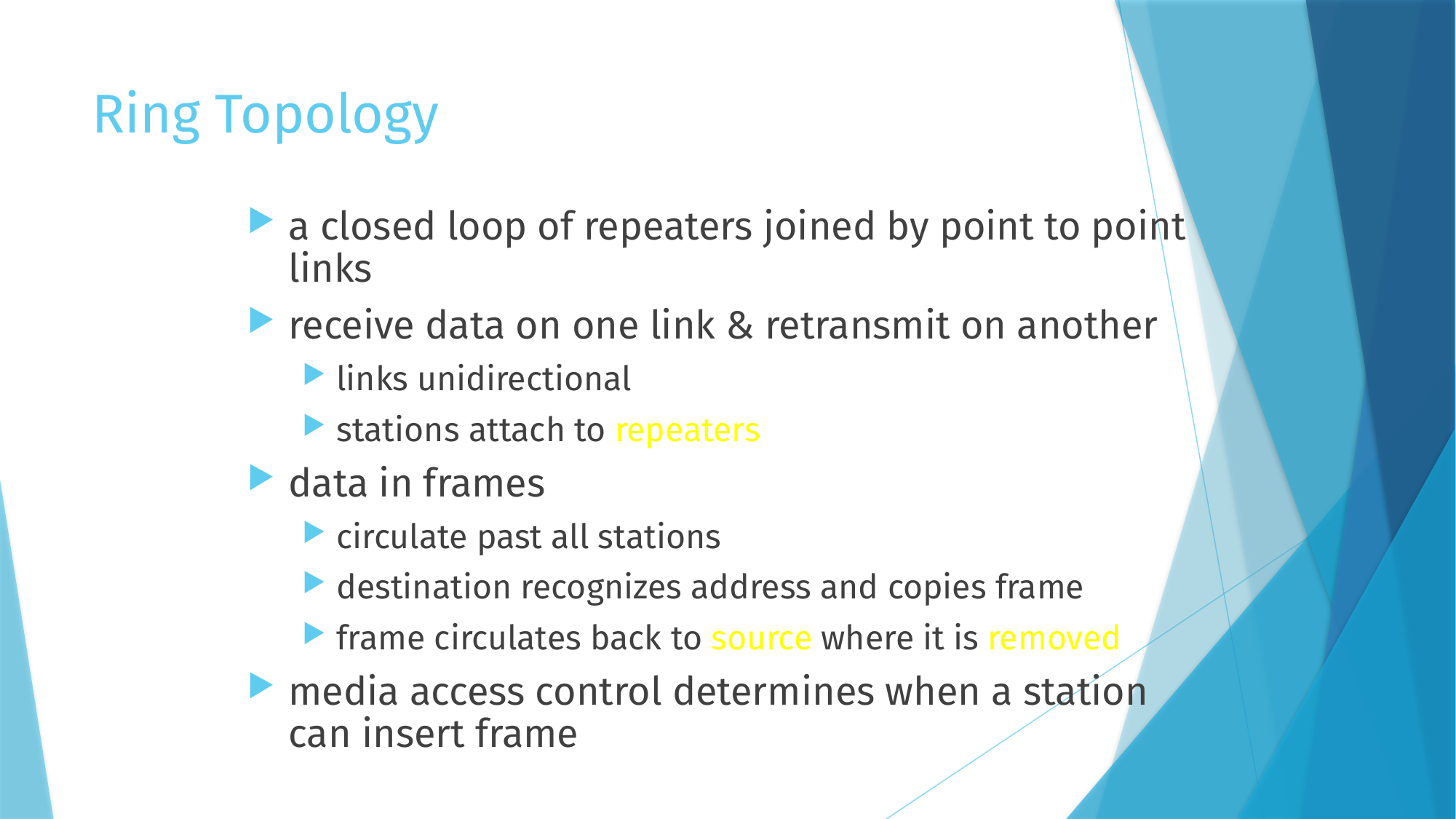

# Ring Topology
a closed loop of repeaters joined by point to point links
receive data on one link & retransmit on another
links unidirectional
stations attach to repeaters
data in frames
circulate past all stations
destination recognizes address and copies frame
frame circulates back to source where it is removed
media access control determines when a station can insert frame